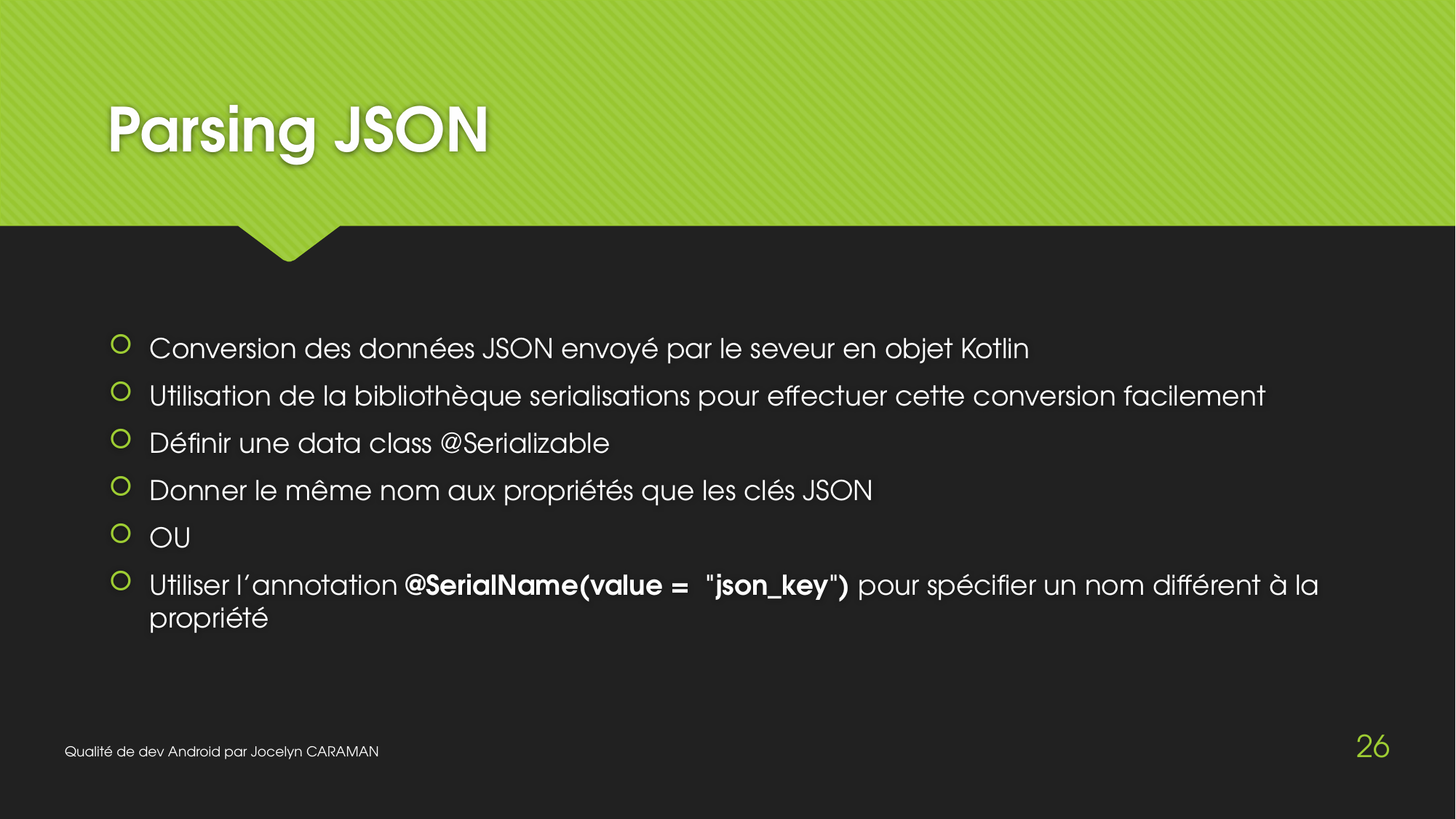

# Parsing JSON
Conversion des données JSON envoyé par le seveur en objet Kotlin
Utilisation de la bibliothèque serialisations pour effectuer cette conversion facilement
Définir une data class @Serializable
Donner le même nom aux propriétés que les clés JSON
OU
Utiliser l’annotation @SerialName(value =  "json_key") pour spécifier un nom différent à la propriété
26
Qualité de dev Android par Jocelyn CARAMAN